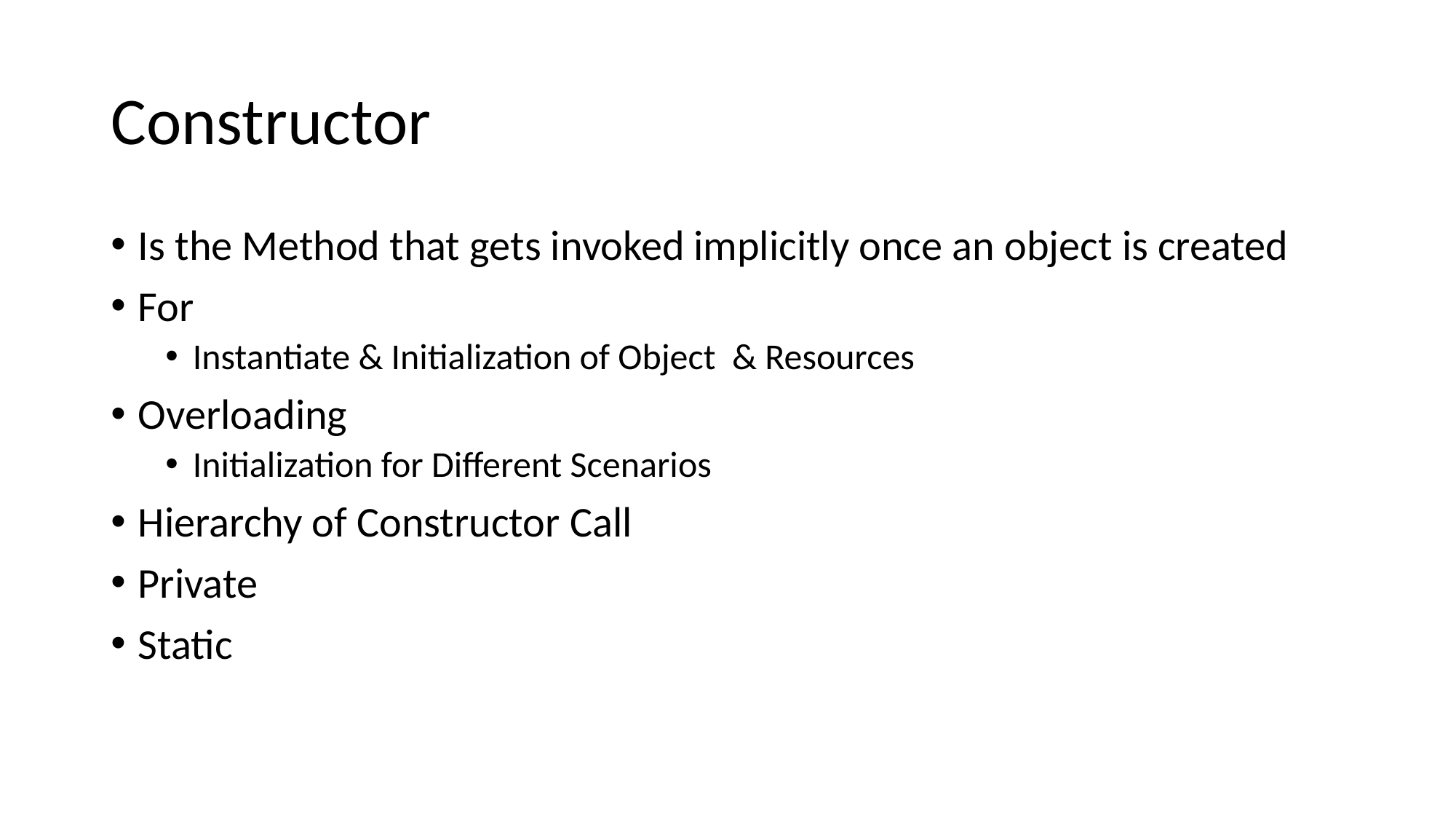

# Constructor
Is the Method that gets invoked implicitly once an object is created
For
Instantiate & Initialization of Object  & Resources
Overloading
Initialization for Different Scenarios
Hierarchy of Constructor Call
Private
Static